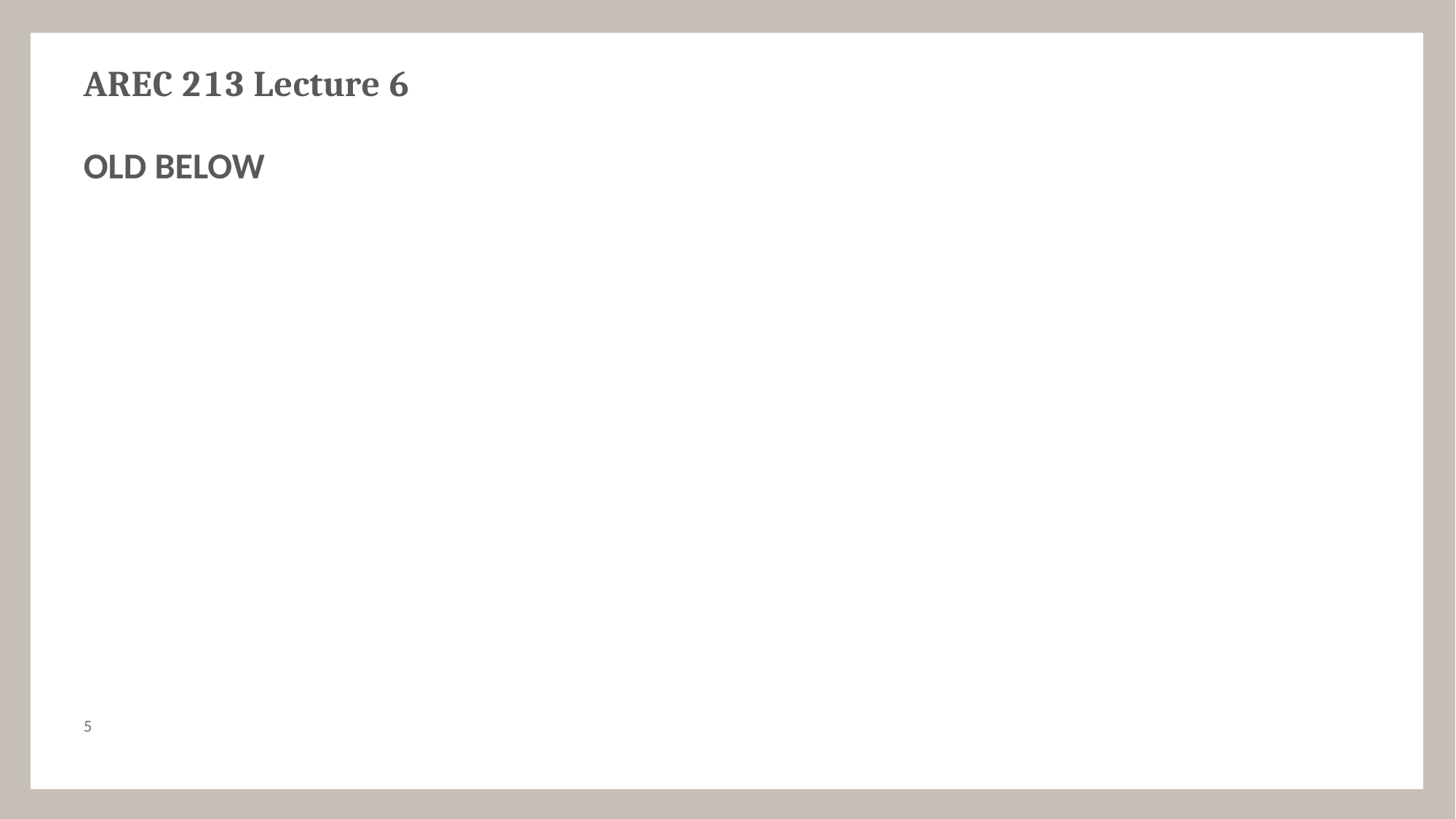

# AREC 213 Lecture 6
OLD BELOW
5